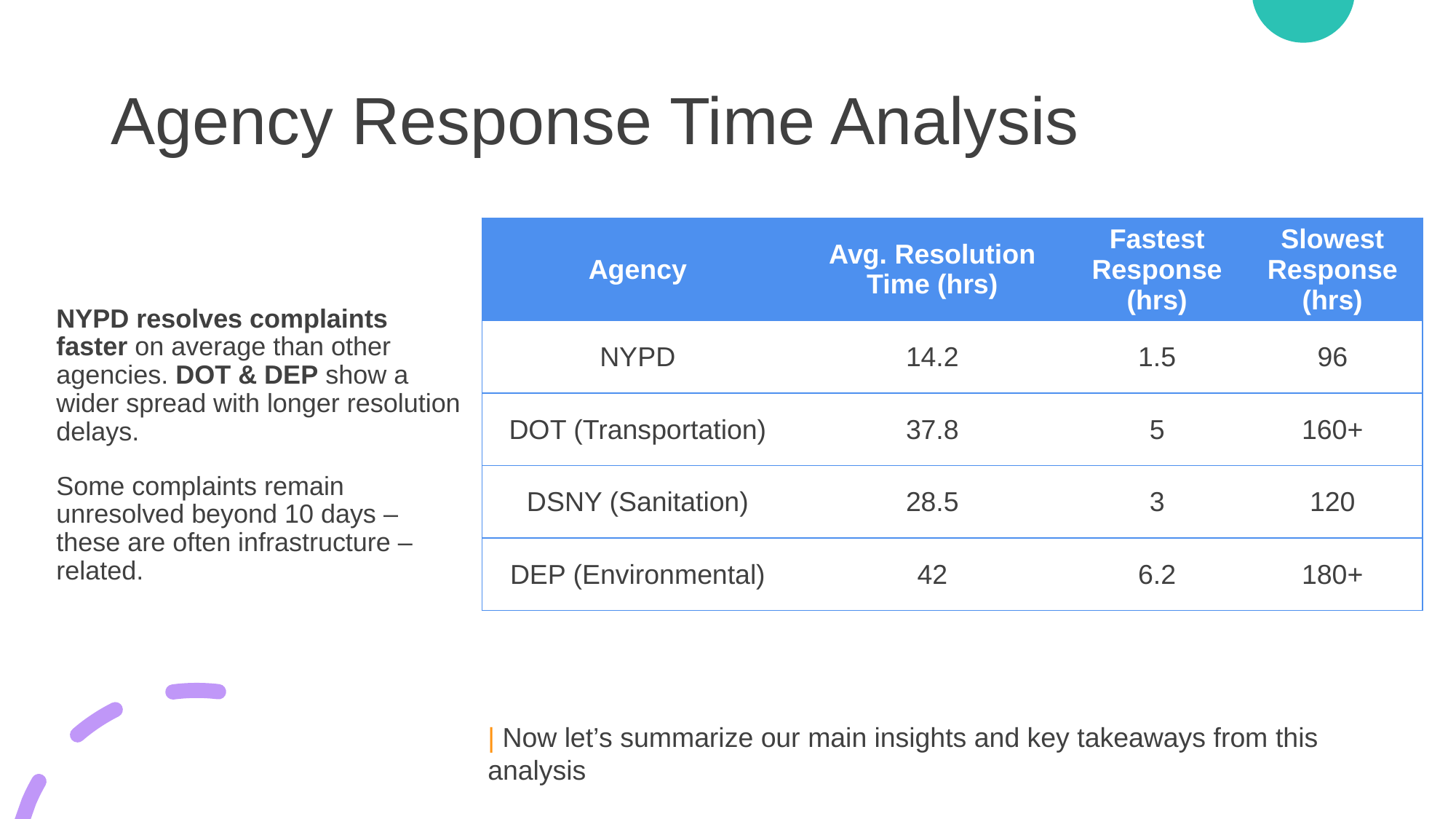

# Agency Response Time Analysis
| Agency | Avg. Resolution Time (hrs) | Fastest Response (hrs) | Slowest Response (hrs) |
| --- | --- | --- | --- |
| NYPD | 14.2 | 1.5 | 96 |
| DOT (Transportation) | 37.8 | 5 | 160+ |
| DSNY (Sanitation) | 28.5 | 3 | 120 |
| DEP (Environmental) | 42 | 6.2 | 180+ |
NYPD resolves complaints faster on average than other agencies. DOT & DEP show a wider spread with longer resolution delays.
Some complaints remain unresolved beyond 10 days – these are often infrastructure – related.
| Now let’s summarize our main insights and key takeaways from this analysis